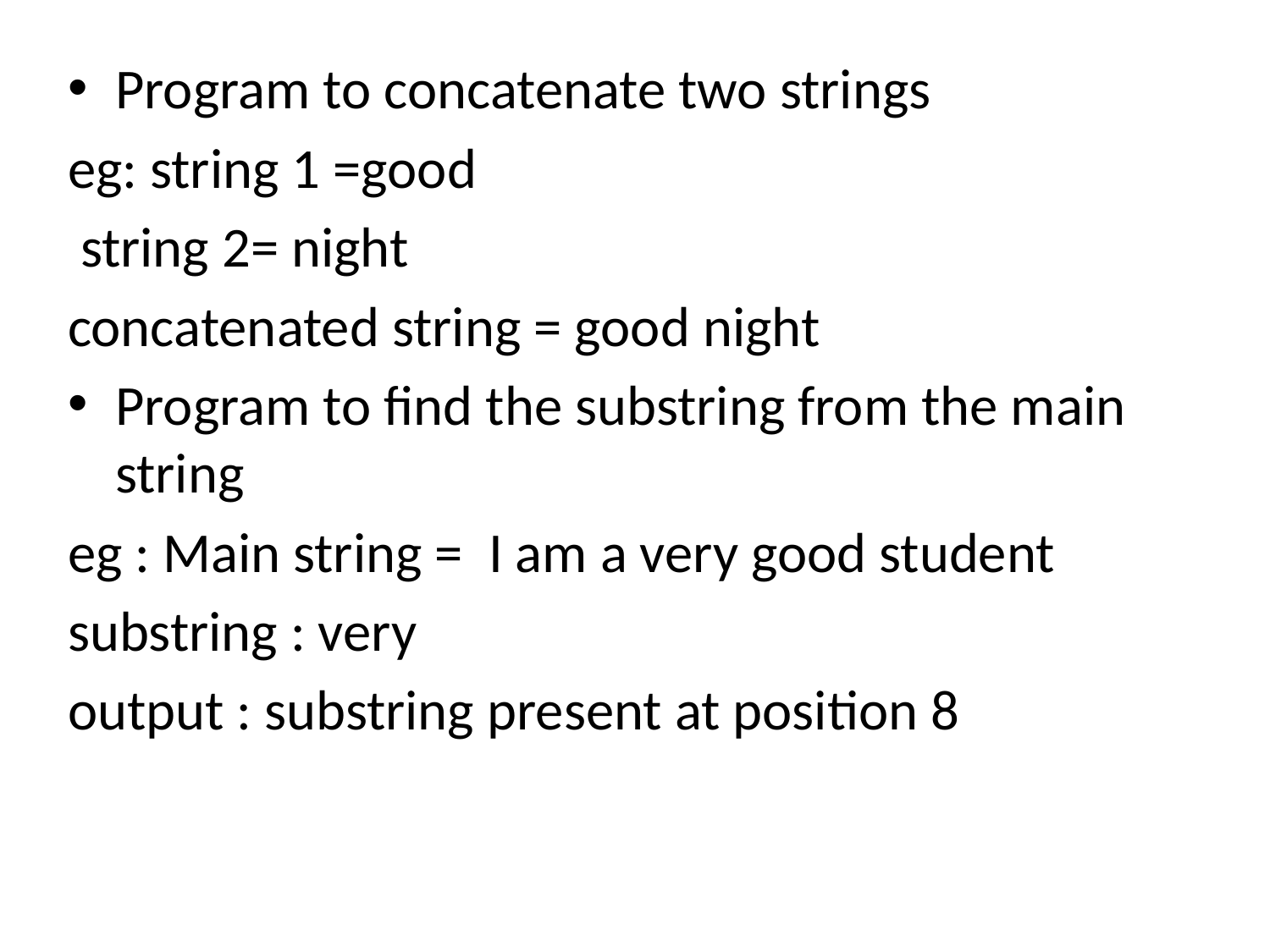

Program to concatenate two strings
eg: string 1 =good
 string 2= night
concatenated string = good night
Program to find the substring from the main string
eg : Main string =  I am a very good student
substring : very
output : substring present at position 8